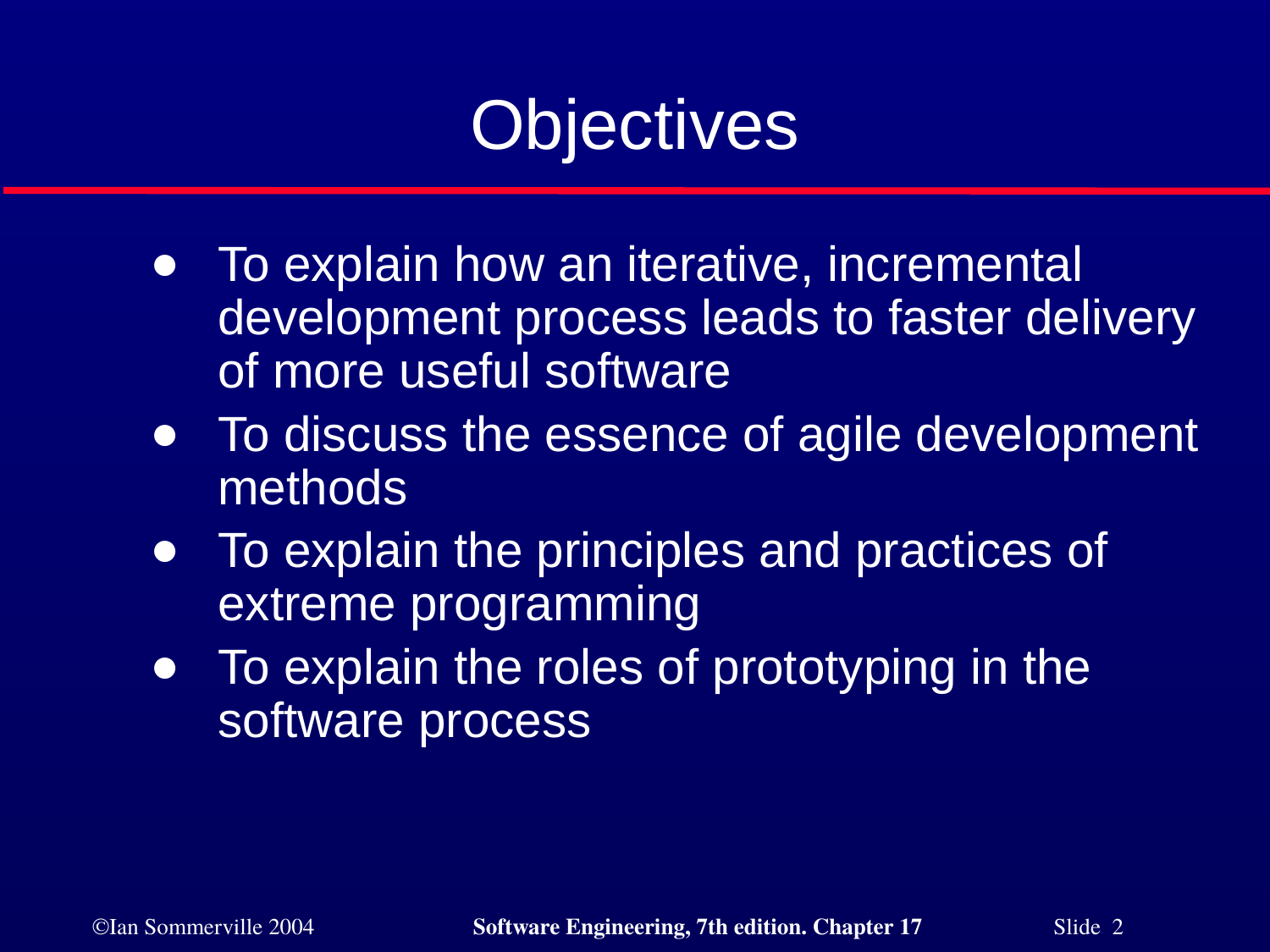

# Objectives
To explain how an iterative, incremental development process leads to faster delivery of more useful software
To discuss the essence of agile development methods
To explain the principles and practices of extreme programming
To explain the roles of prototyping in the software process